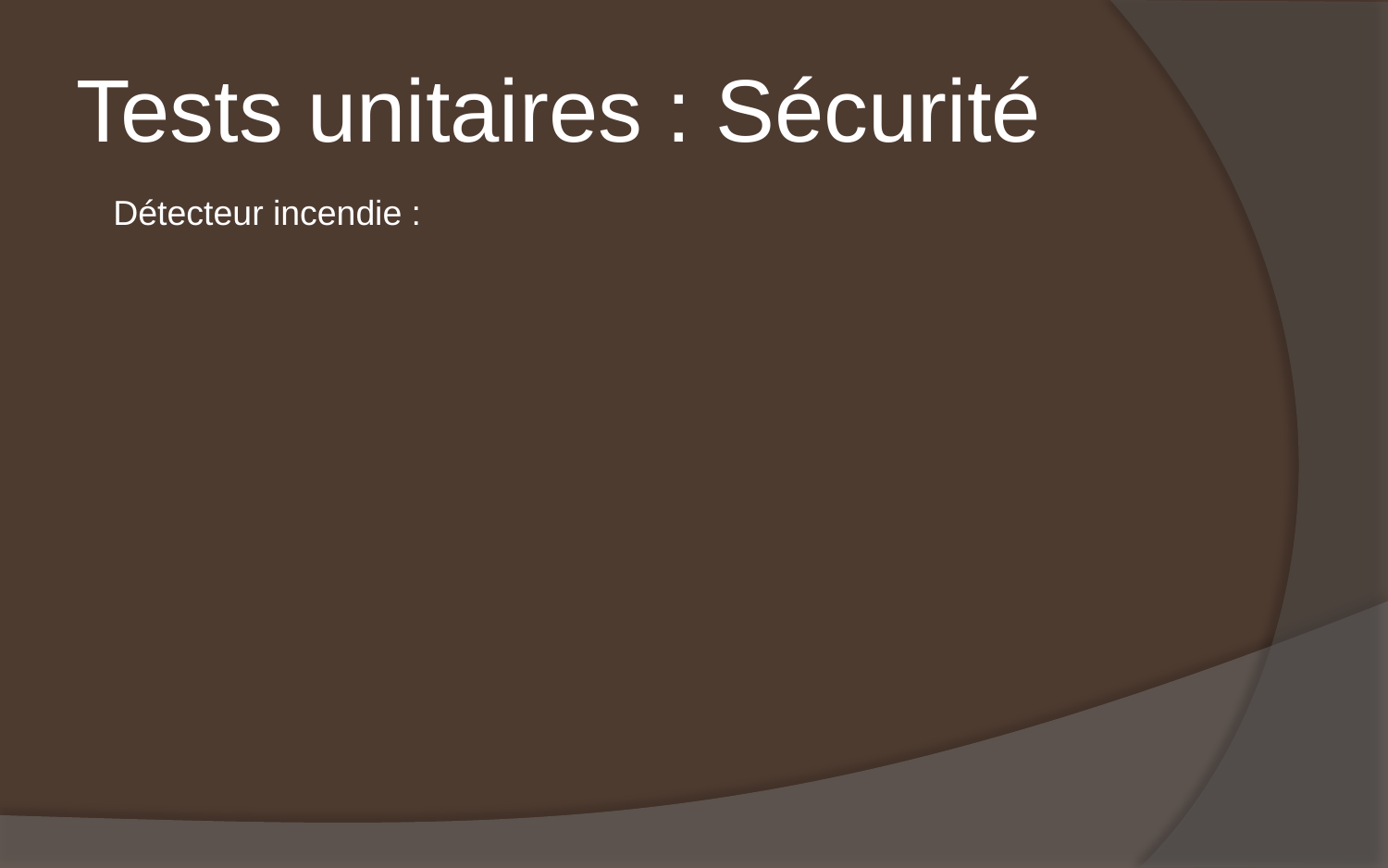

# Tests unitaires : Sécurité
Détecteur incendie :